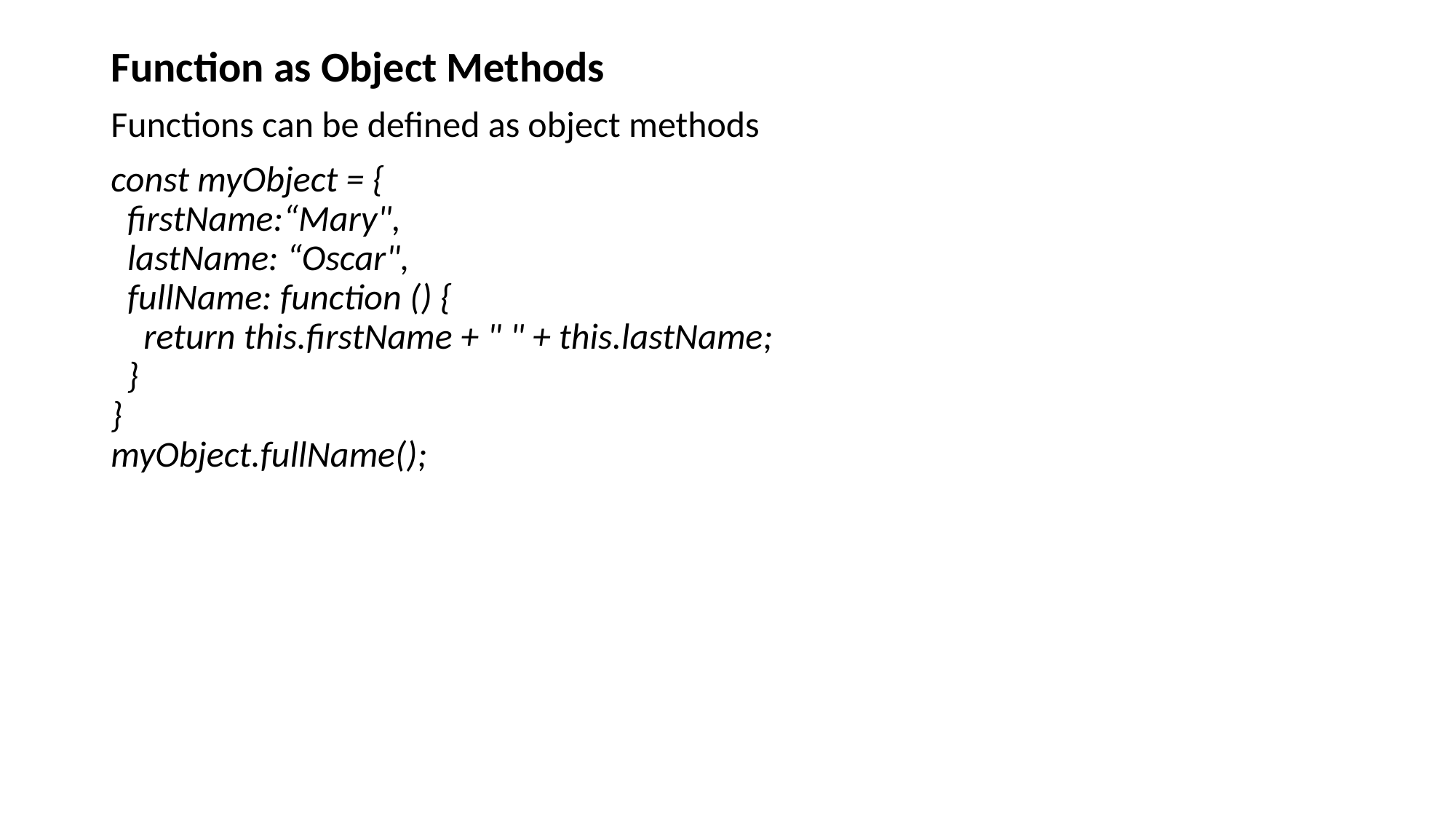

Function as Object Methods
Functions can be defined as object methods
const myObject = {
  firstName:“Mary",
  lastName: “Oscar",
  fullName: function () {
    return this.firstName + " " + this.lastName;
  }
}
myObject.fullName();